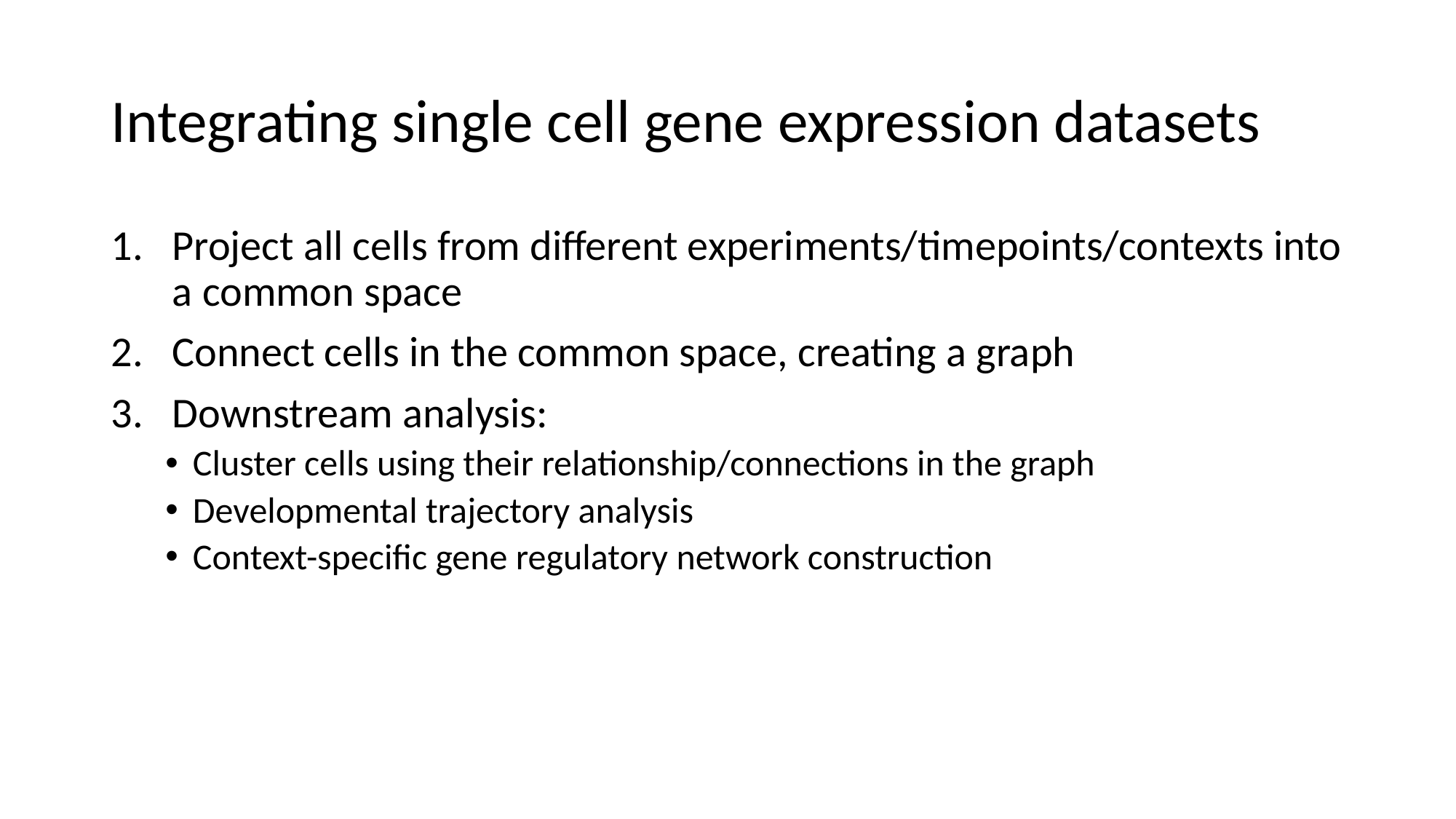

# Integrating single cell gene expression datasets
Project all cells from different experiments/timepoints/contexts into a common space
Connect cells in the common space, creating a graph
Downstream analysis:
Cluster cells using their relationship/connections in the graph
Developmental trajectory analysis
Context-specific gene regulatory network construction